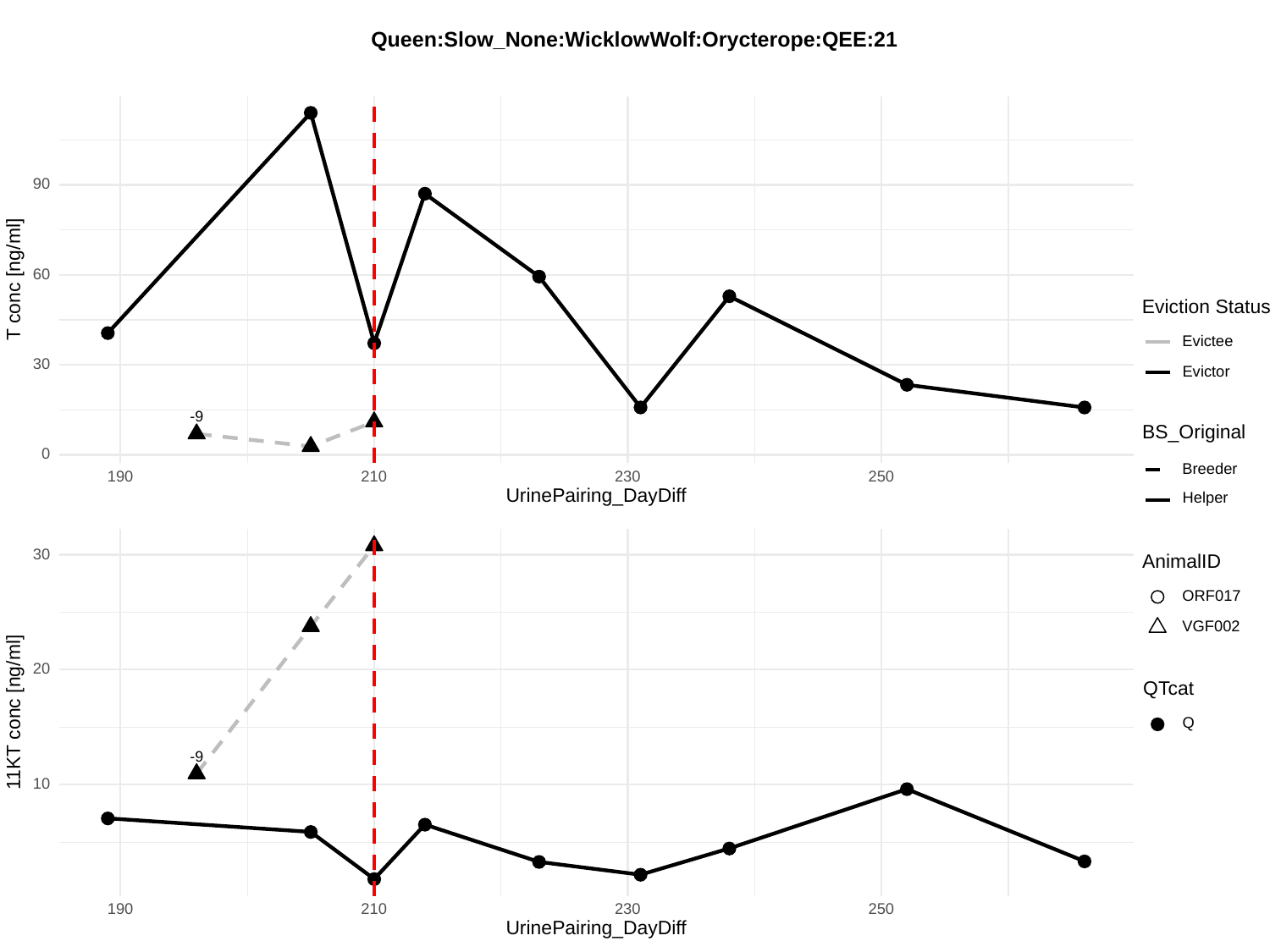

Queen:Slow_None:WicklowWolf:Orycterope:QEE:21

90

60

T conc [ng/ml]

Eviction Status

Evictee

30

Evictor

-9

BS_Original

0

Breeder

230
190
210
250
UrinePairing_DayDiff
Helper

30

AnimalID

ORF017

VGF002
20

QTcat
11KT conc [ng/ml]
Q

-9

10

230
190
210
250
UrinePairing_DayDiff